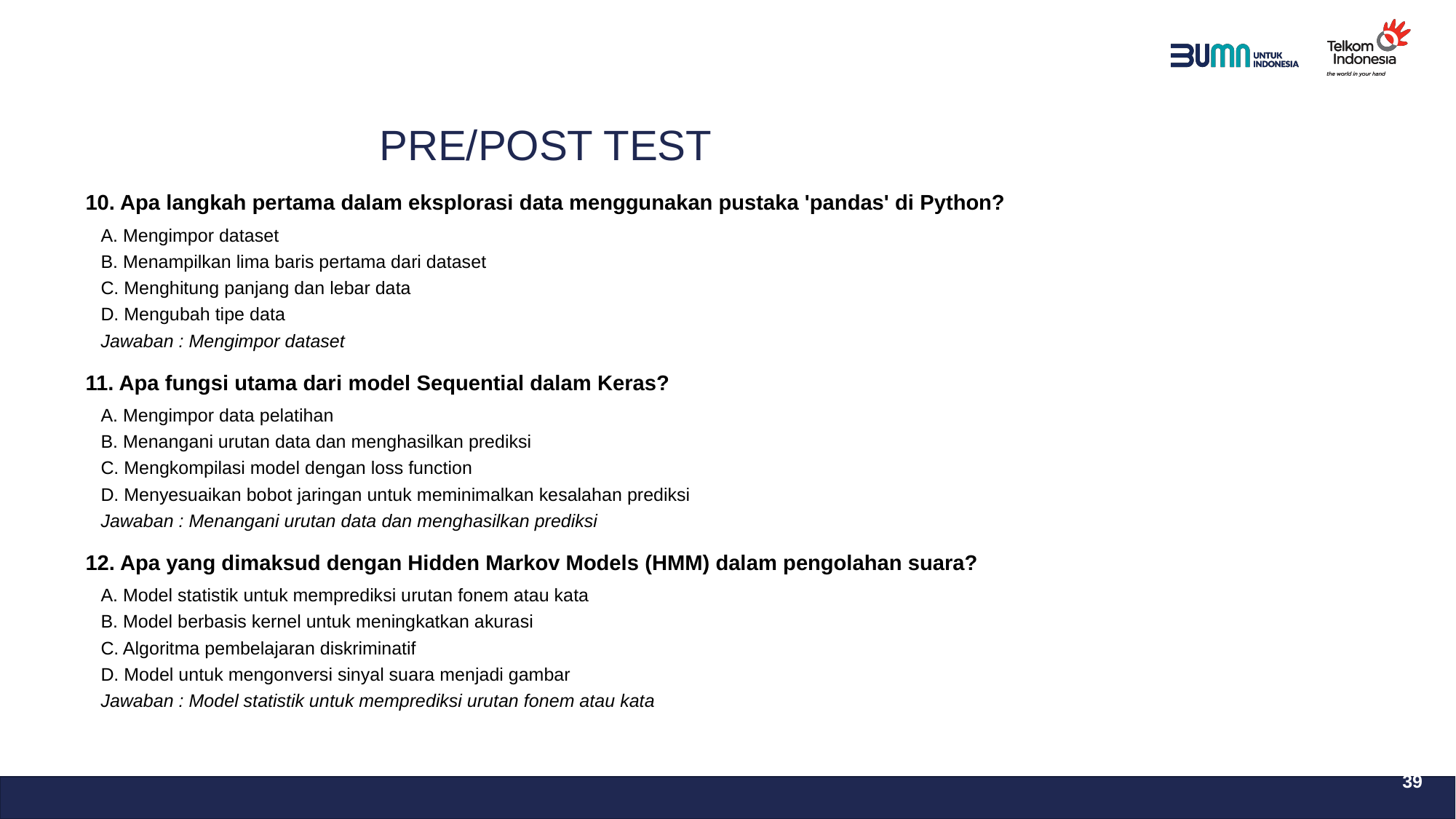

PRE/POST TEST

10. Apa langkah pertama dalam eksplorasi data menggunakan pustaka 'pandas' di Python?
   A. Mengimpor dataset
   B. Menampilkan lima baris pertama dari dataset
   C. Menghitung panjang dan lebar data
   D. Mengubah tipe data
   Jawaban : Mengimpor dataset
11. Apa fungsi utama dari model Sequential dalam Keras?
   A. Mengimpor data pelatihan
   B. Menangani urutan data dan menghasilkan prediksi
   C. Mengkompilasi model dengan loss function
   D. Menyesuaikan bobot jaringan untuk meminimalkan kesalahan prediksi
   Jawaban : Menangani urutan data dan menghasilkan prediksi
12. Apa yang dimaksud dengan Hidden Markov Models (HMM) dalam pengolahan suara?
   A. Model statistik untuk memprediksi urutan fonem atau kata
   B. Model berbasis kernel untuk meningkatkan akurasi
   C. Algoritma pembelajaran diskriminatif
   D. Model untuk mengonversi sinyal suara menjadi gambar
   Jawaban : Model statistik untuk memprediksi urutan fonem atau kata
39